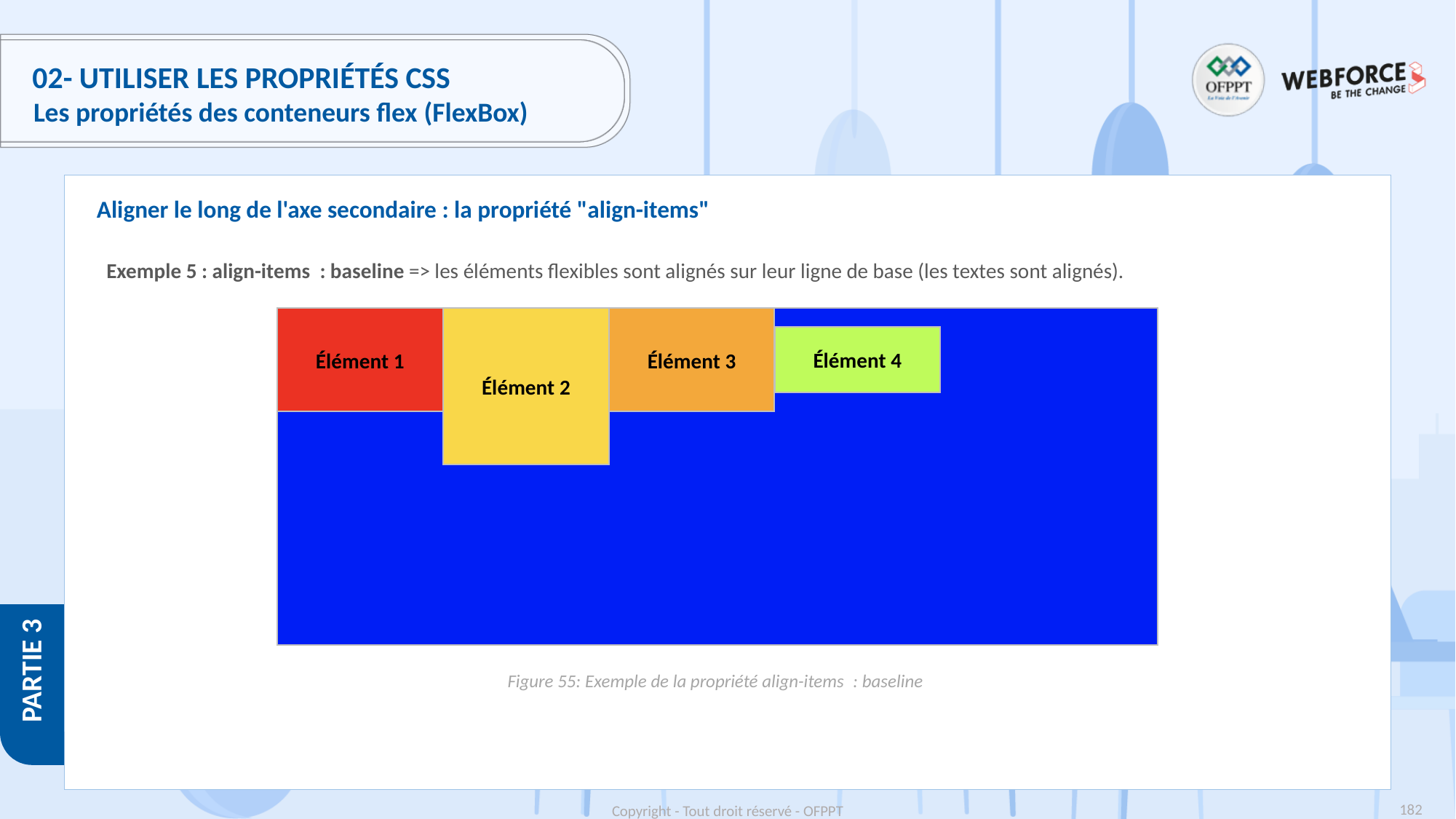

# 02- Utiliser les propriétés CSS
Les propriétés des conteneurs flex (FlexBox)
Aligner le long de l'axe secondaire : la propriété "align-items"

Exemple 5 : align-items  : baseline => les éléments flexibles sont alignés sur leur ligne de base (les textes sont alignés).
Élément 1

Élément 2
Élément 3
Élément 4
Figure 55: Exemple de la propriété align-items  : baseline